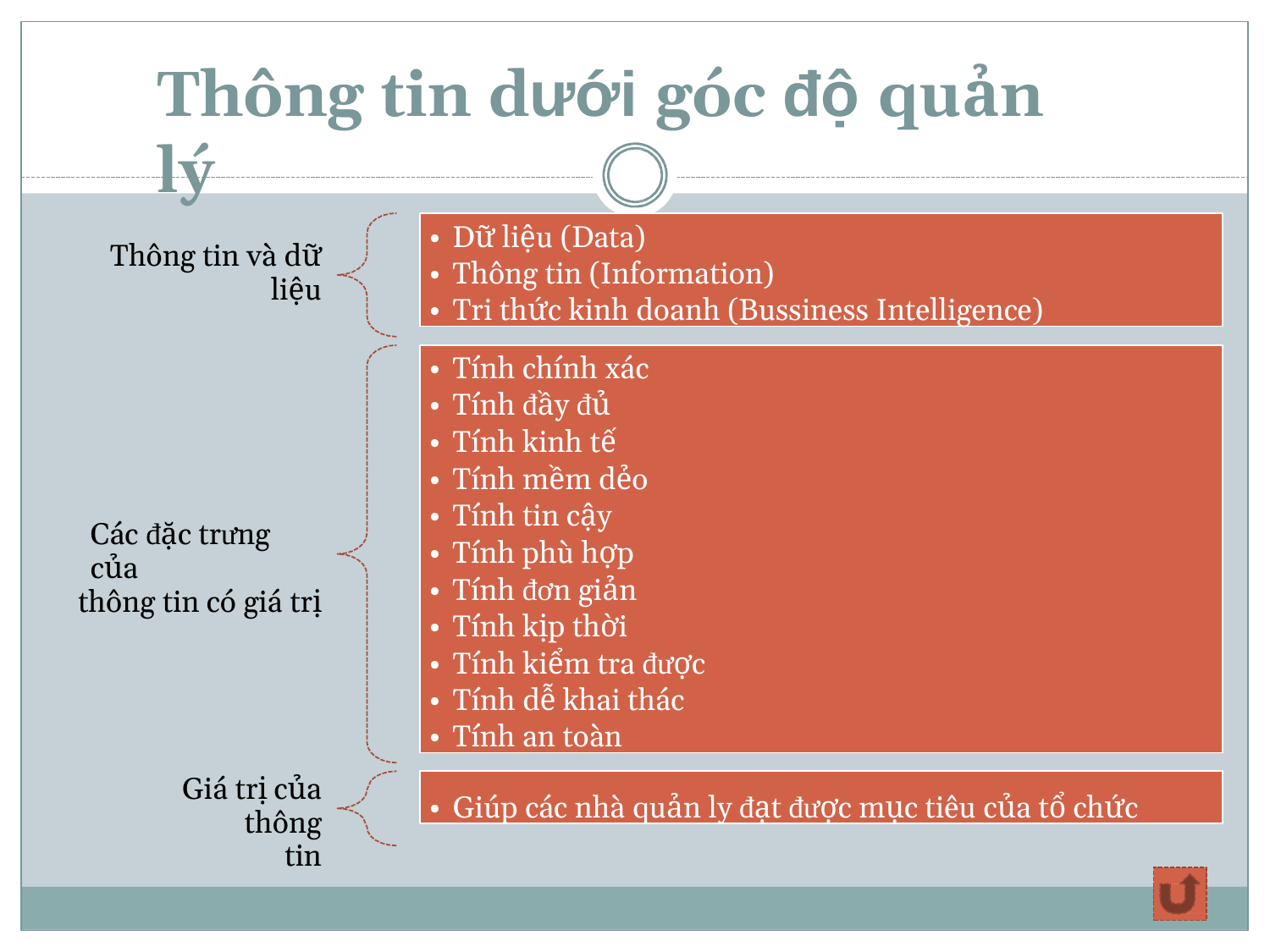

# Thông tin dưới góc độ quản lý

• Dữ liệu (Data)
• Thông tin (Information)
• Tri thức kinh doanh (Bussiness Intelligence)
Thông tin và dữ
liệu

• Tính chính xác
• Tính đầy đủ
• Tính kinh tế
• Tính mềm dẻo
• Tính tin cậy
• Tính phù hợp
• Tính đơn giản
• Tính kịp thời
• Tính kiểm tra được
• Tính dễ khai thác
• Tính an toàn
Các đặc trưng của
thông tin có giá trị
Giá trị của thông
tin

• Giúp các nhà quản ly đạt được mục tiêu của tổ chức